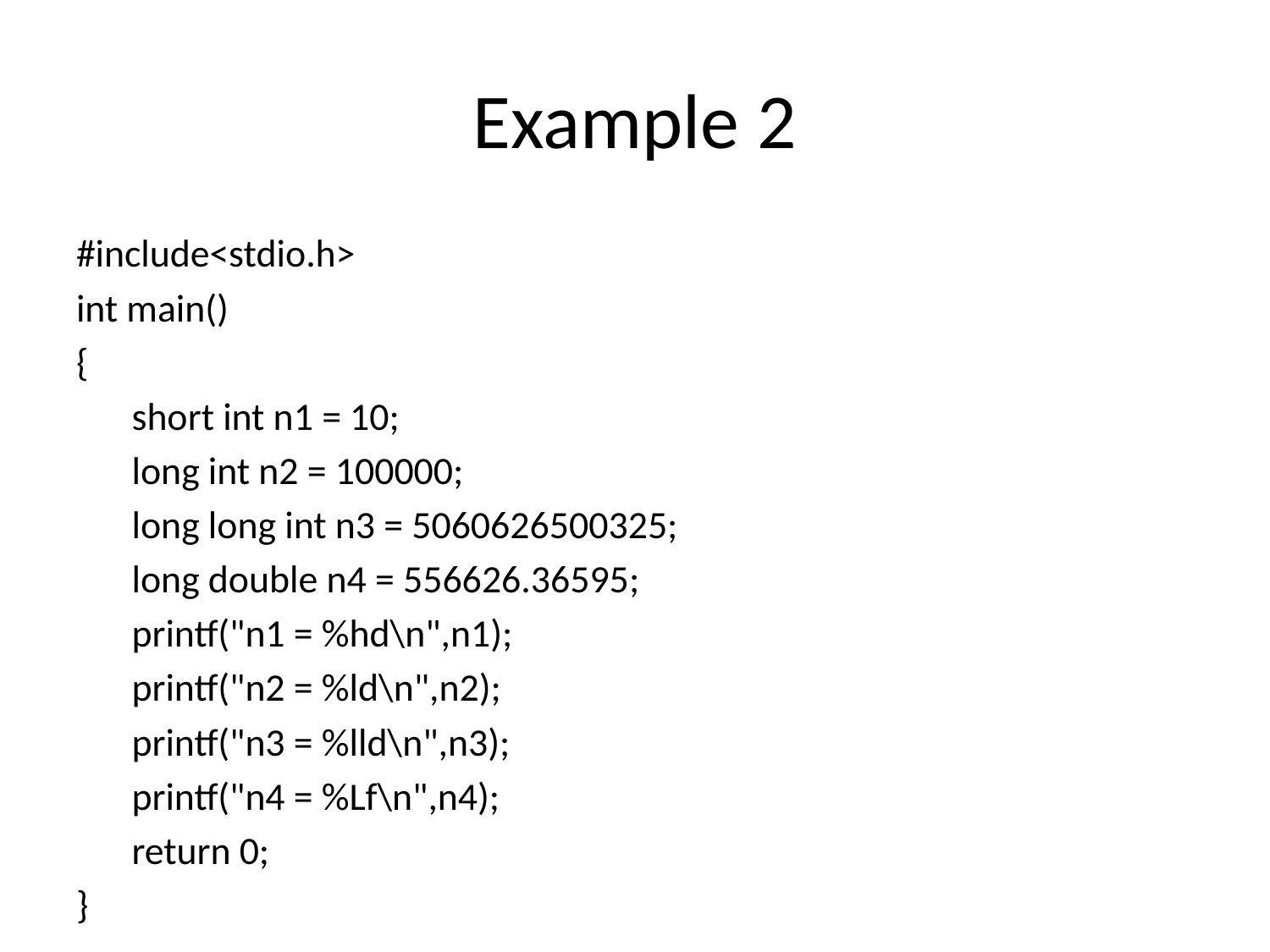

# Example 2
#include<stdio.h>
int main()
{
short int n1 = 10;
long int n2 = 100000;
long long int n3 = 5060626500325;
long double n4 = 556626.36595;
printf("n1 = %hd\n",n1);
printf("n2 = %ld\n",n2);
printf("n3 = %lld\n",n3);
printf("n4 = %Lf\n",n4);
return 0;
}